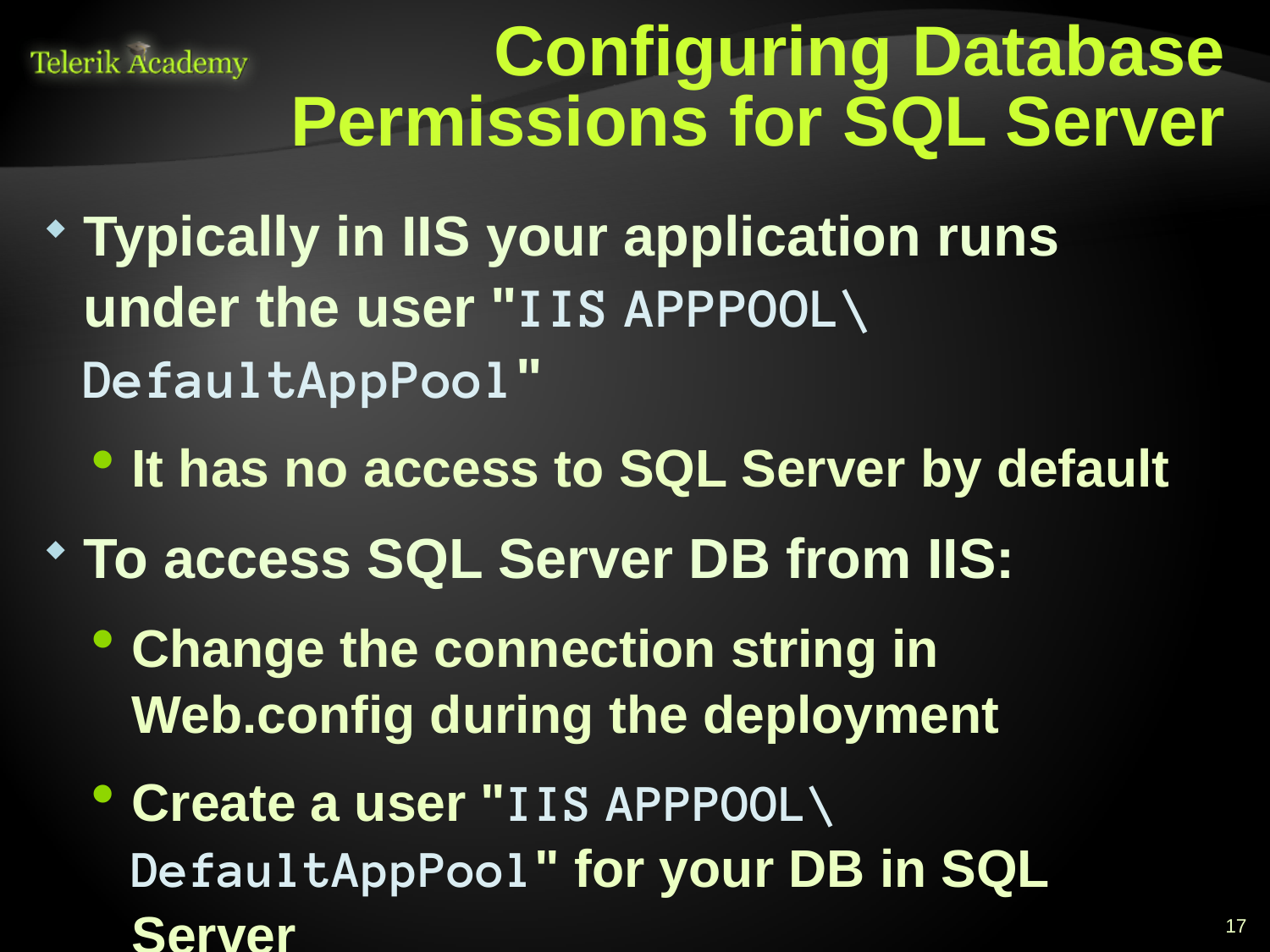

# Configuring Database Permissions for SQL Server
Typically in IIS your application runs under the user "IIS APPPOOL\DefaultAppPool"
It has no access to SQL Server by default
To access SQL Server DB from IIS:
Change the connection string in Web.config during the deployment
Create a user "IIS APPPOOL\DefaultAppPool" for your DB in SQL Server
Assign "db_owner" database role
17